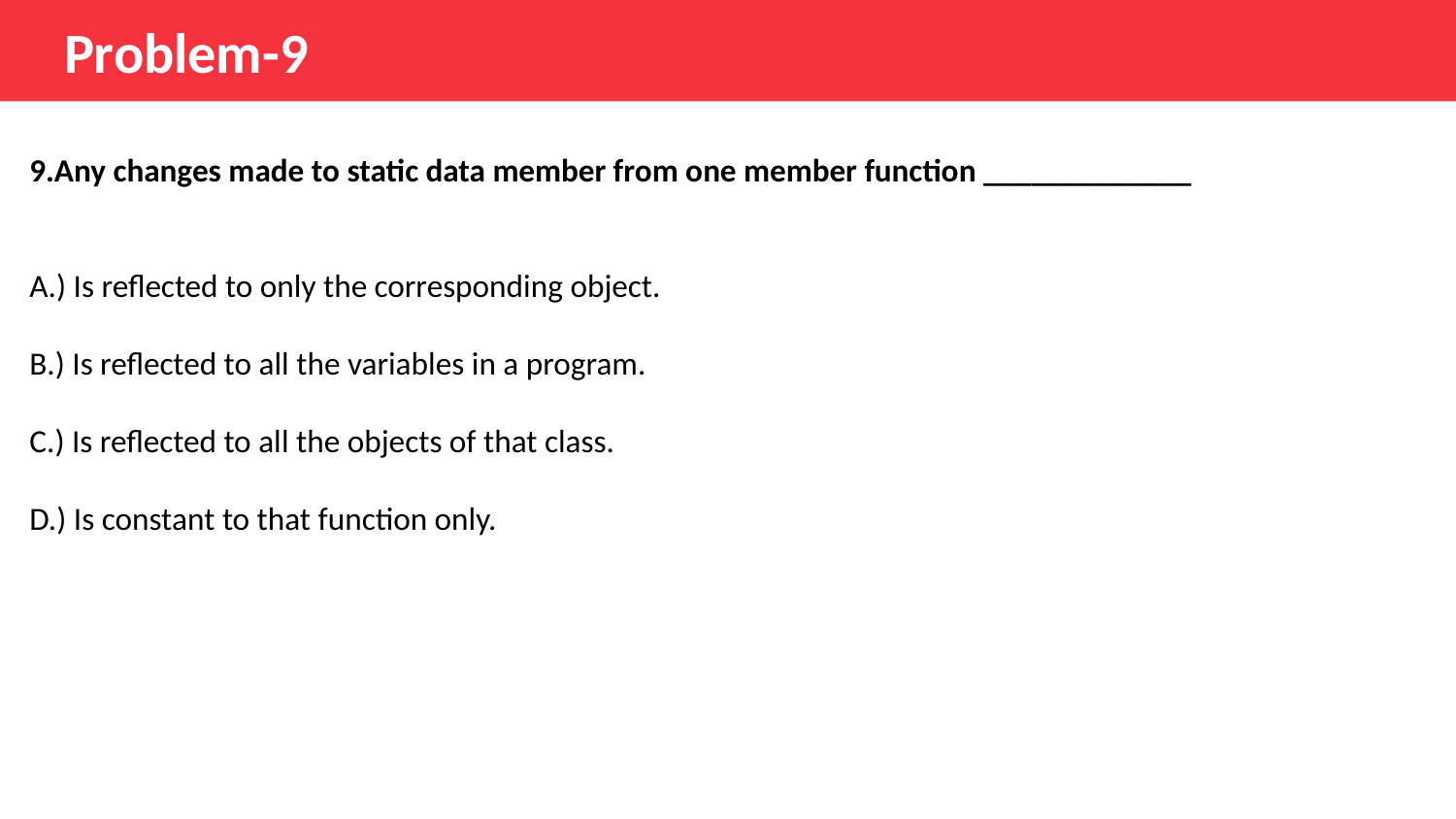

Problem-9
9.Any changes made to static data member from one member function _____________

A.) Is reflected to only the corresponding object.

B.) Is reflected to all the variables in a program.

C.) Is reflected to all the objects of that class.

D.) Is constant to that function only.